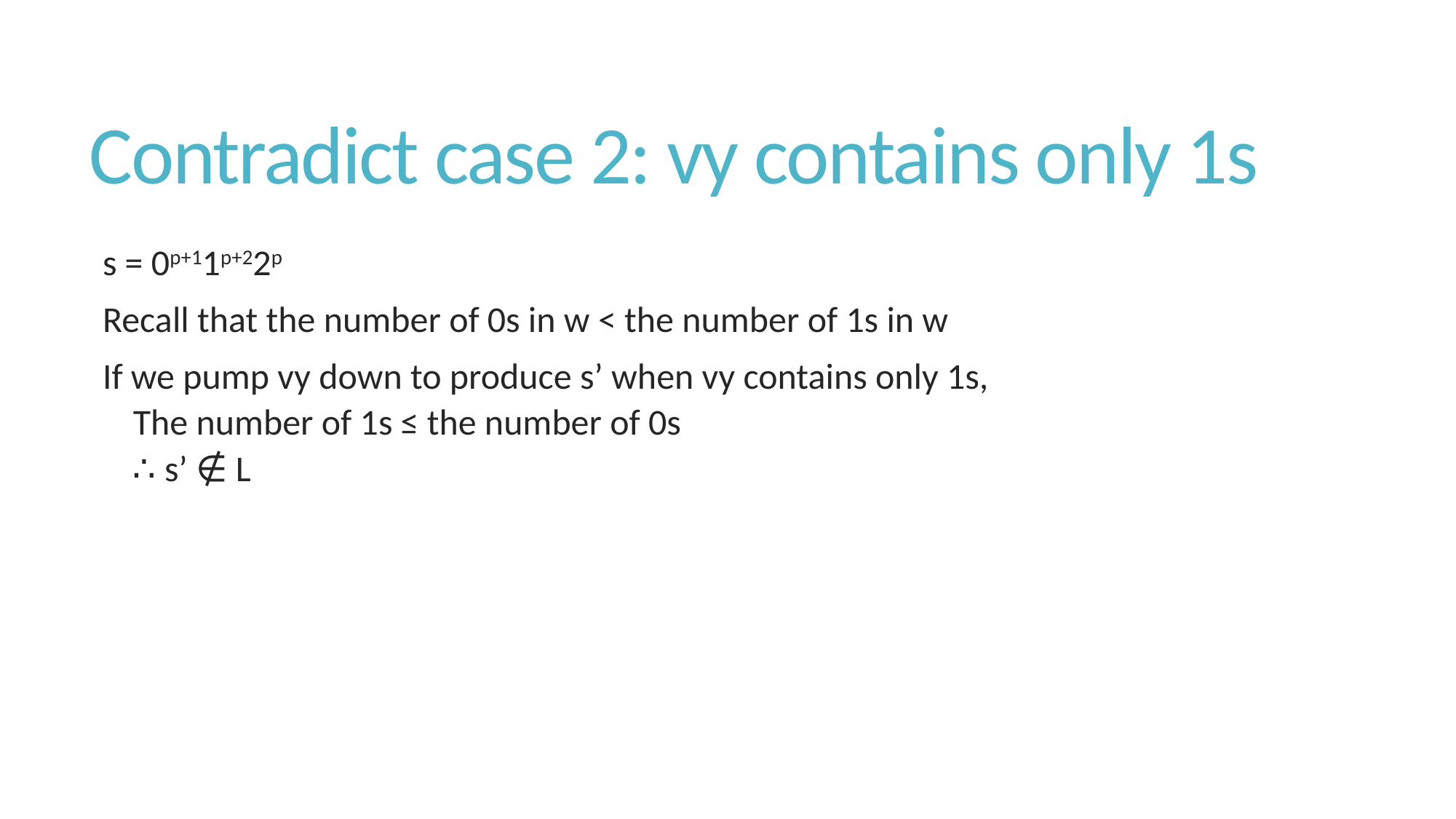

# Contradict case 2: vy contains only 1s
s = 0p+11p+22p
Recall that the number of 0s in w < the number of 1s in w
If we pump vy down to produce s’ when vy contains only 1s,
The number of 1s ≤ the number of 0s
∴ s’ ∉ L